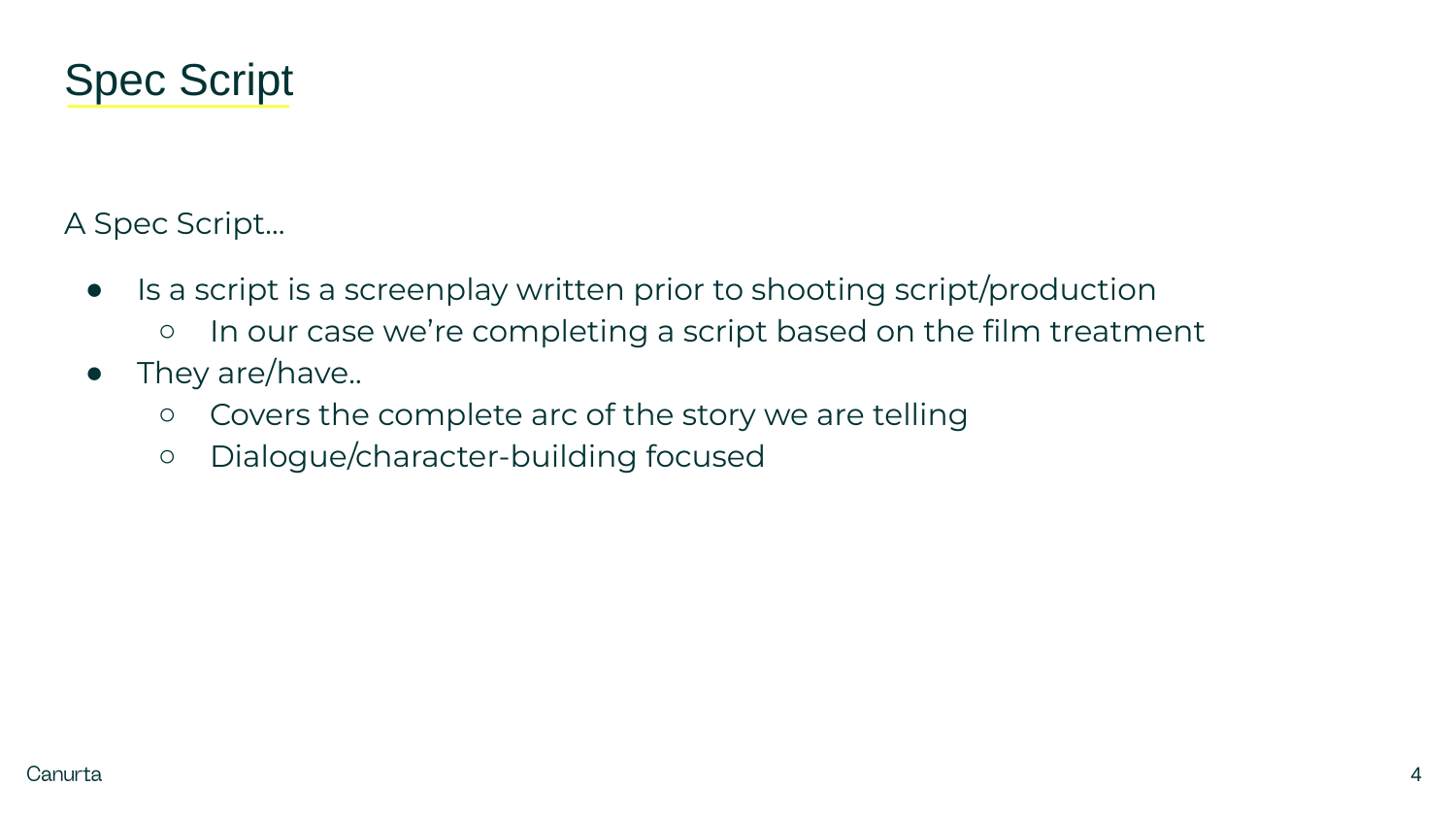

# Spec Script

A Spec Script…
Is a script is a screenplay written prior to shooting script/production
In our case we’re completing a script based on the film treatment
They are/have..
Covers the complete arc of the story we are telling
Dialogue/character-building focused
4